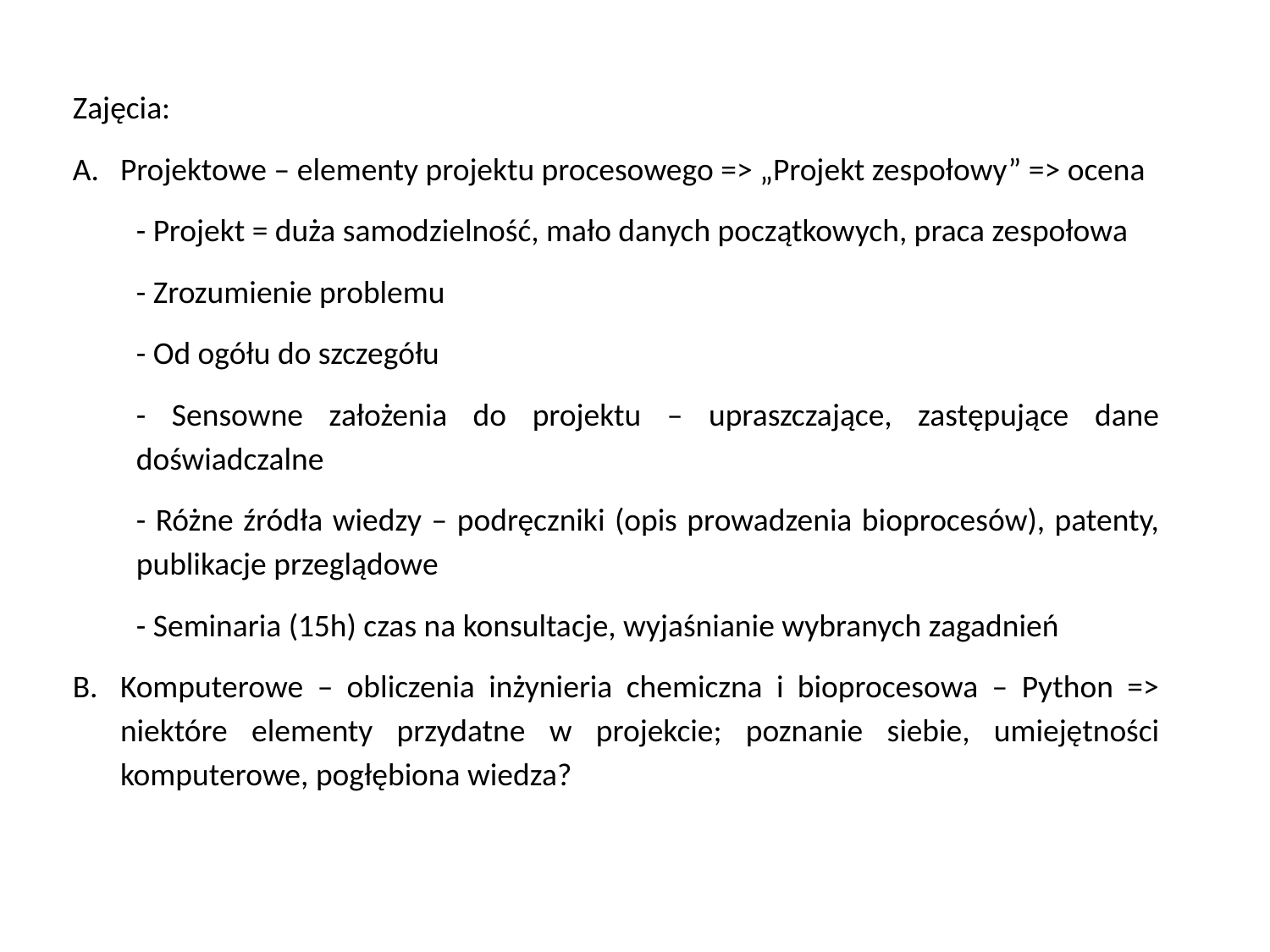

Zajęcia:
Projektowe – elementy projektu procesowego => „Projekt zespołowy” => ocena
- Projekt = duża samodzielność, mało danych początkowych, praca zespołowa
- Zrozumienie problemu
- Od ogółu do szczegółu
- Sensowne założenia do projektu – upraszczające, zastępujące dane doświadczalne
- Różne źródła wiedzy – podręczniki (opis prowadzenia bioprocesów), patenty, publikacje przeglądowe
- Seminaria (15h) czas na konsultacje, wyjaśnianie wybranych zagadnień
Komputerowe – obliczenia inżynieria chemiczna i bioprocesowa – Python => niektóre elementy przydatne w projekcie; poznanie siebie, umiejętności komputerowe, pogłębiona wiedza?